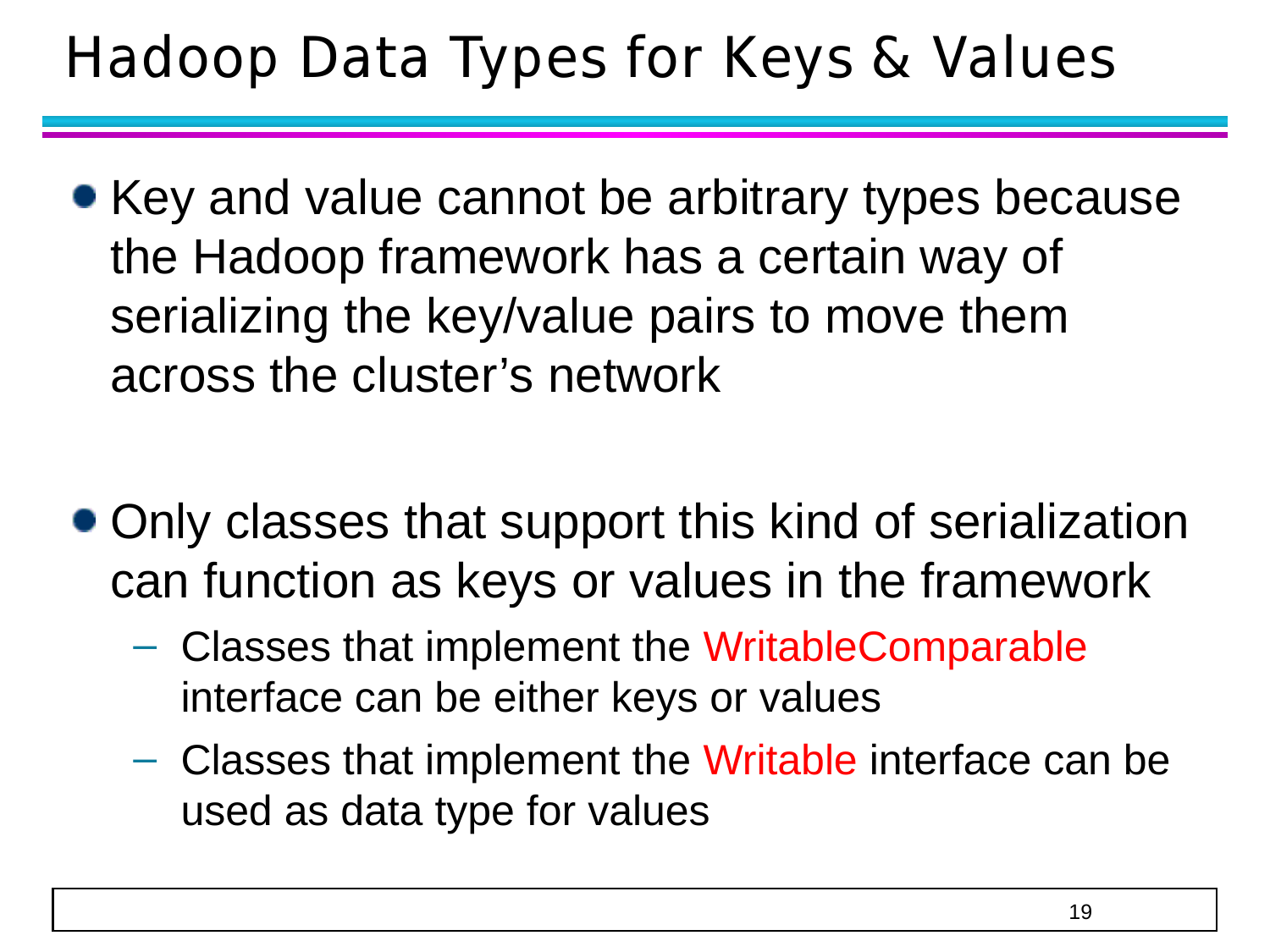

# Hadoop Data Types for Keys & Values
Key and value cannot be arbitrary types because the Hadoop framework has a certain way of serializing the key/value pairs to move them across the cluster’s network

Only classes that support this kind of serialization can function as keys or values in the framework
Classes that implement the WritableComparable interface can be either keys or values
Classes that implement the Writable interface can be used as data type for values